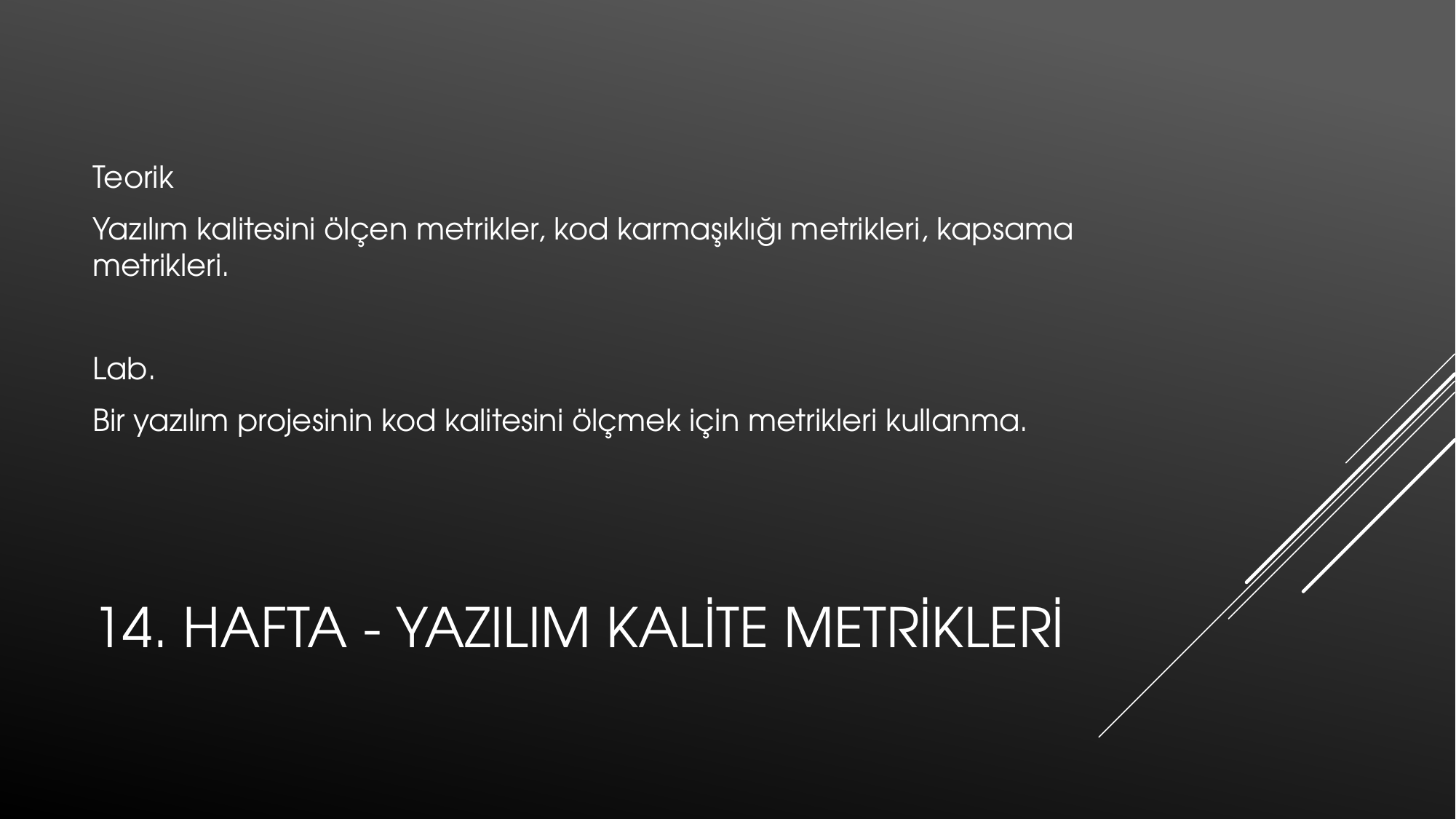

Teorik
Yazılım kalitesini ölçen metrikler, kod karmaşıklığı metrikleri, kapsama metrikleri.

Lab.
Bir yazılım projesinin kod kalitesini ölçmek için metrikleri kullanma.
# 14. Hafta - Yazılım Kalite Metrikleri